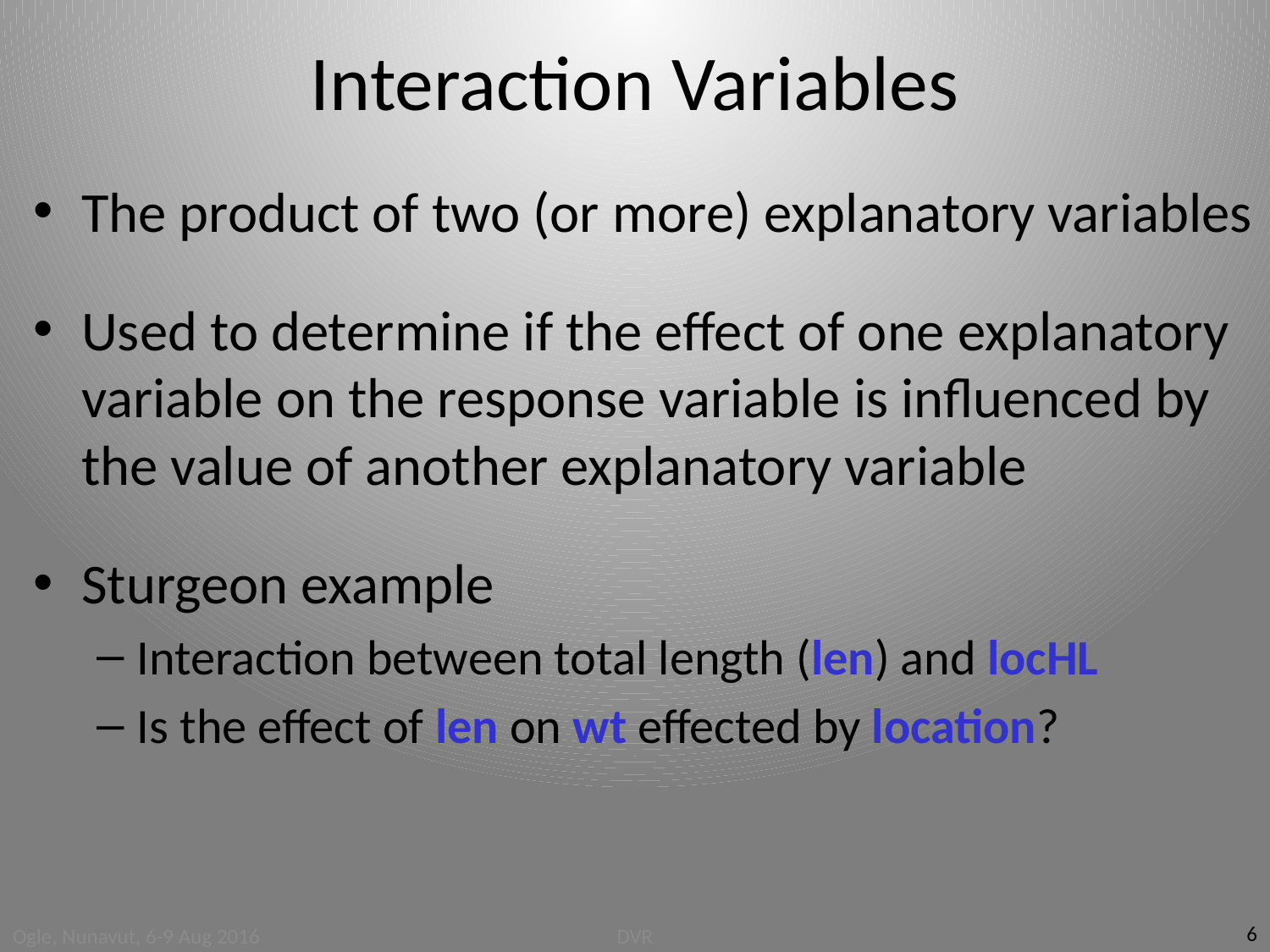

# Interaction Variables
The product of two (or more) explanatory variables

Used to determine if the effect of one explanatory variable on the response variable is influenced by the value of another explanatory variable

Sturgeon example
Interaction between total length (len) and locHL
Is the effect of len on wt effected by location?
6
Ogle, Nunavut, 6-9 Aug 2016
DVR